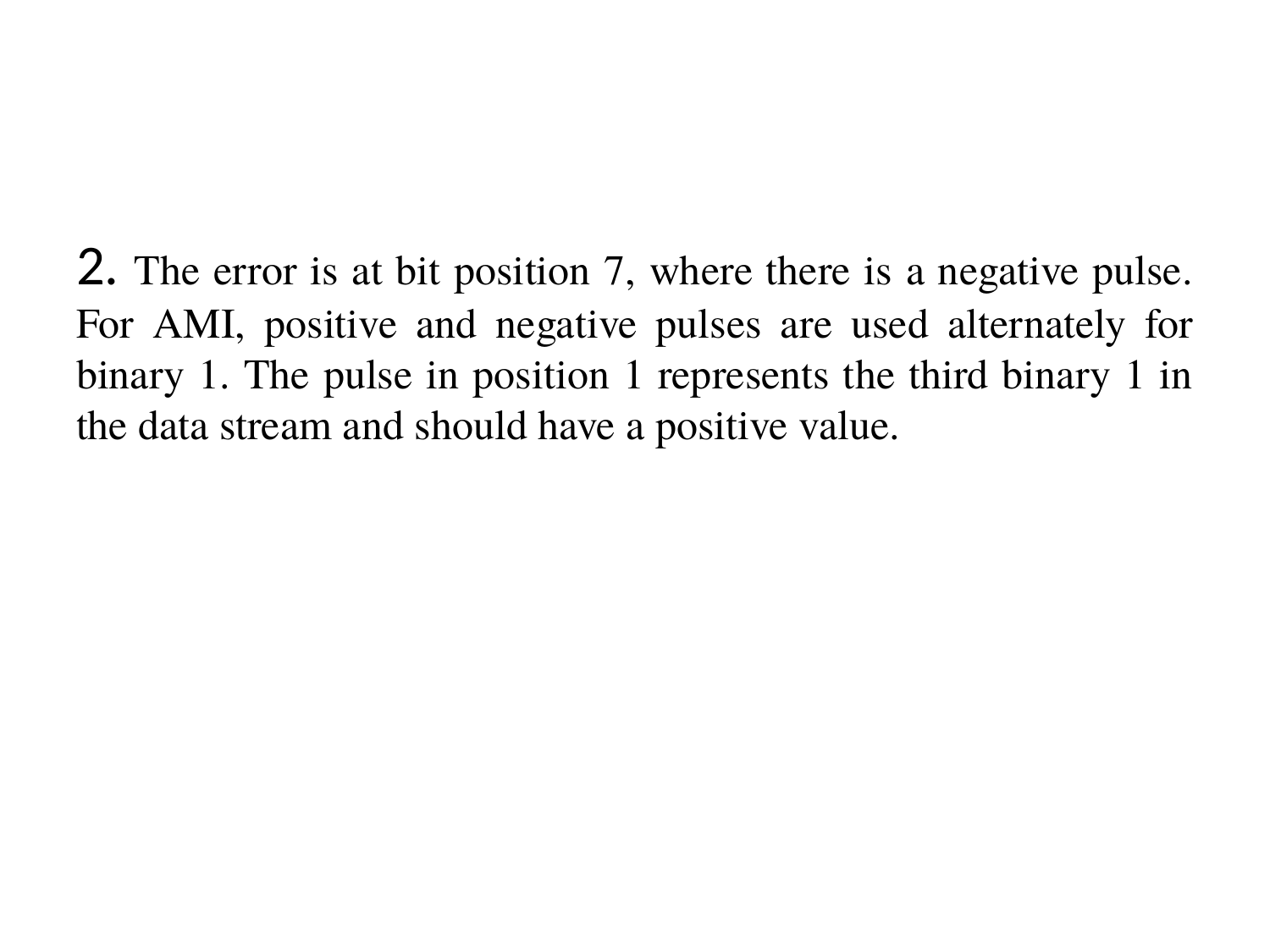

#
2. The error is at bit position 7, where there is a negative pulse. For AMI, positive and negative pulses are used alternately for binary 1. The pulse in position 1 represents the third binary 1 in the data stream and should have a positive value.